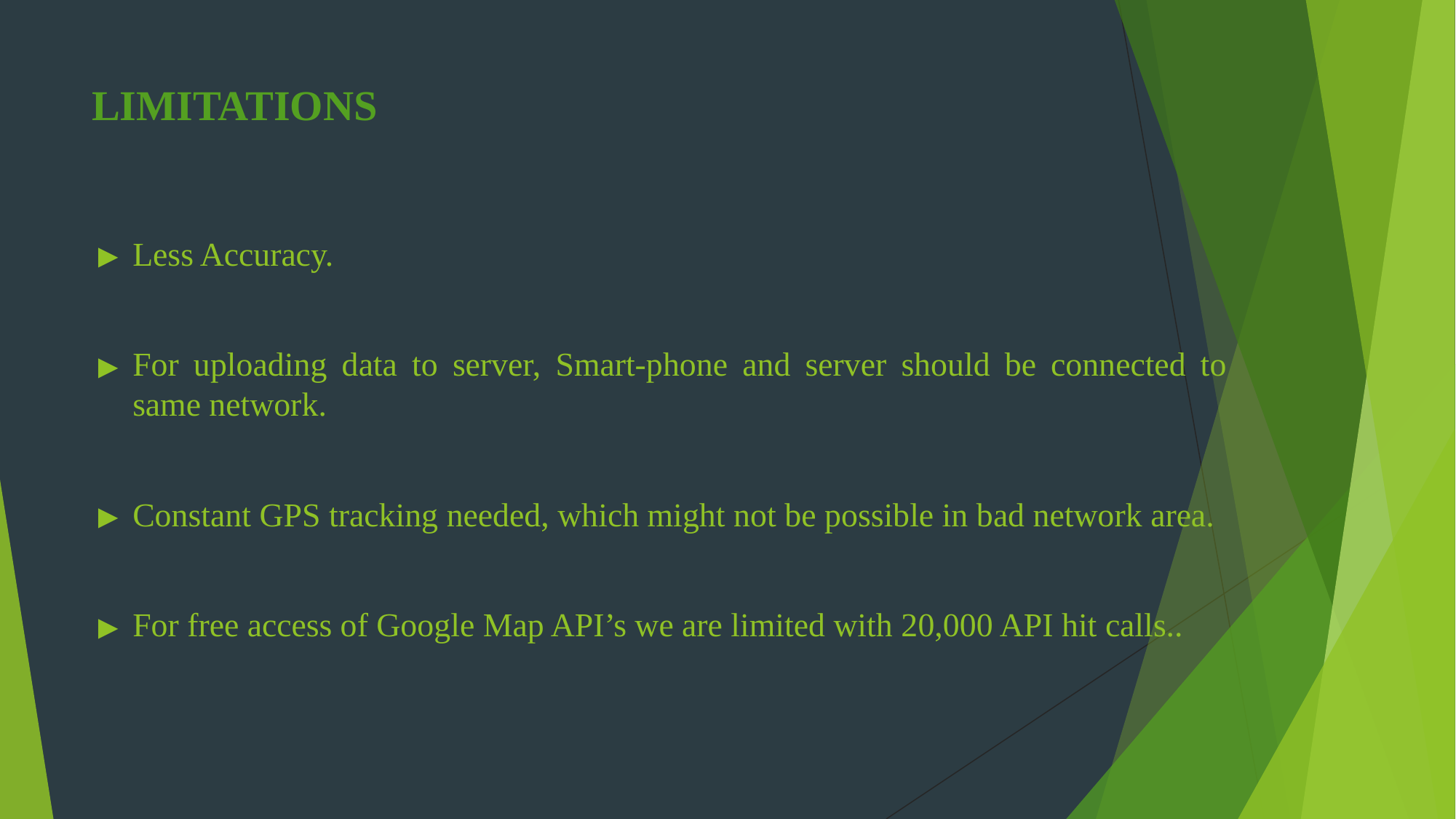

# LIMITATIONS

Less Accuracy.

For uploading data to server, Smart-phone and server should be connected to same network.

Constant GPS tracking needed, which might not be possible in bad network area.

For free access of Google Map API’s we are limited with 20,000 API hit calls..